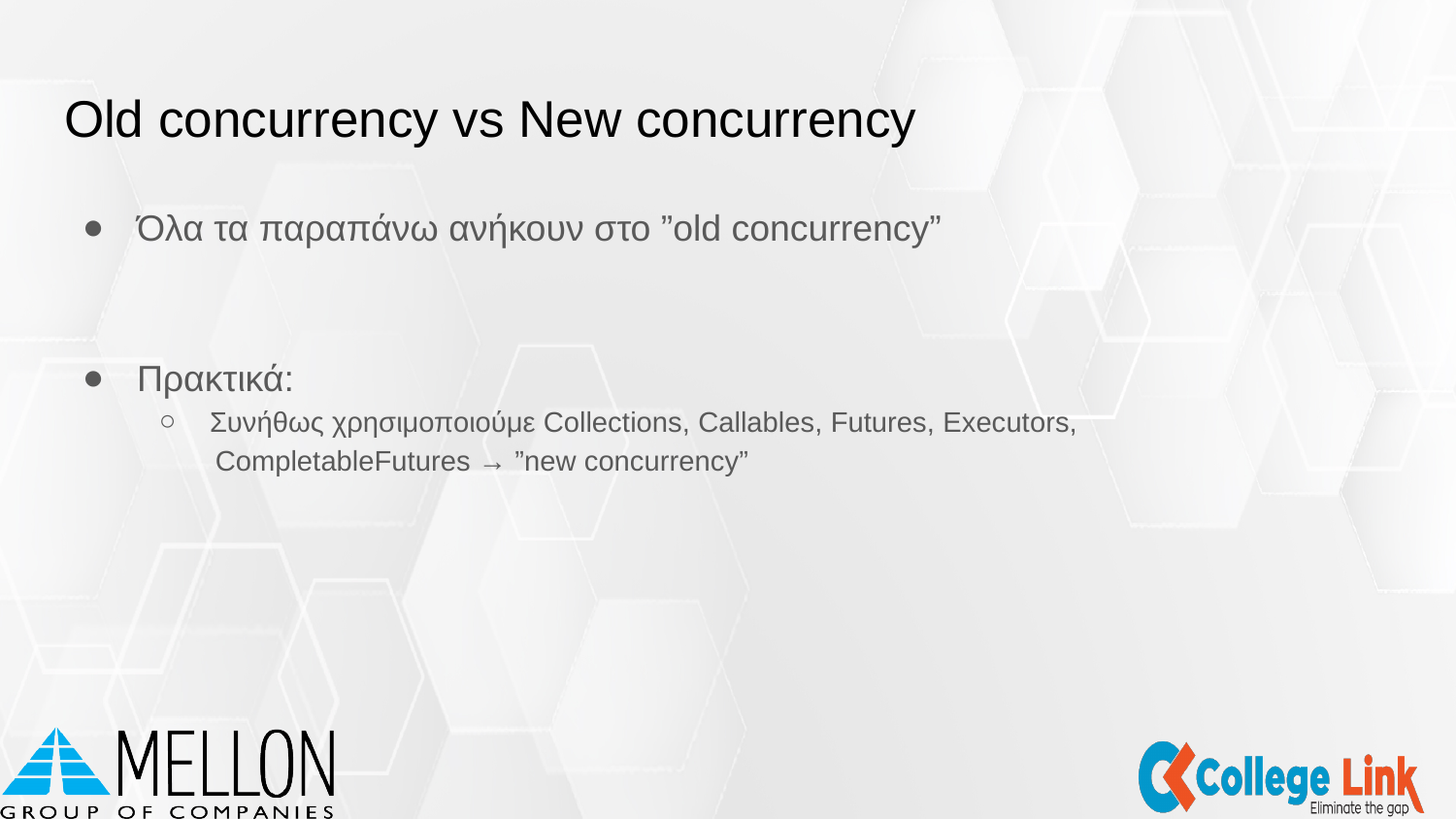

# Old concurrency vs New concurrency
Όλα τα παραπάνω ανήκουν στο ”old concurrency”

Πρακτικά:
Συνήθως χρησιμοποιούμε Collections, Callables, Futures, Executors,
       CompletableFutures → ”new concurrency”